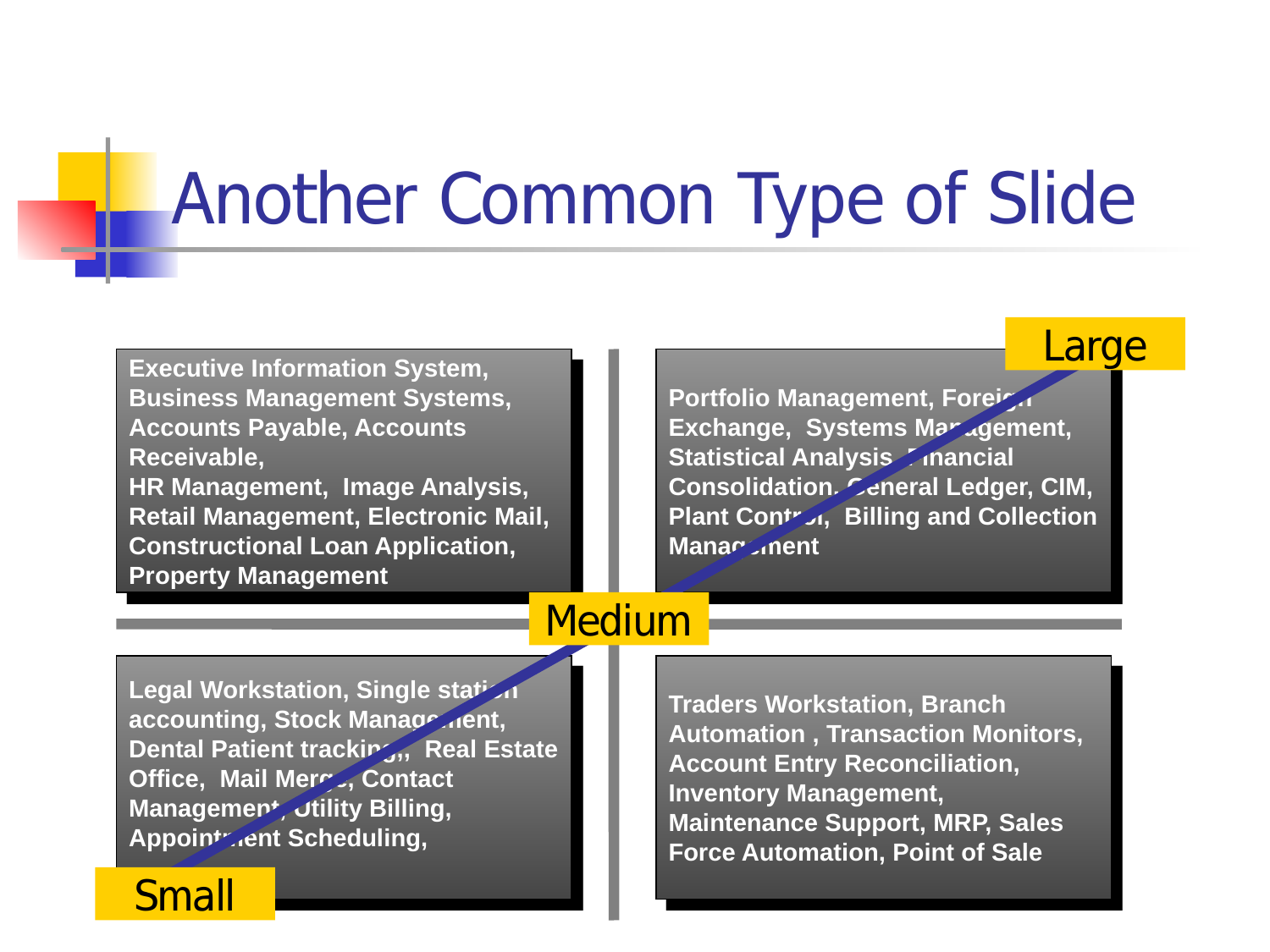

# Another Common Type of Slide
Large

Executive Information System,
Business Management Systems,
Accounts Payable, Accounts Receivable,
HR Management,  Image Analysis,
Retail Management, Electronic Mail,
Constructional Loan Application,
Property Management

Portfolio Management, Foreign Exchange,  Systems Management, Statistical Analysis, Financial Consolidation, General Ledger, CIM, Plant Control,  Billing and Collection Management
Medium

Legal Workstation, Single station accounting, Stock Management, Dental Patient tracking,,  Real Estate Office,  Mail Merge, Contact Management, Utility Billing,  Appointment Scheduling,

Traders Workstation, Branch Automation , Transaction Monitors, Account Entry Reconciliation, Inventory Management, Maintenance Support, MRP, Sales Force Automation, Point of Sale
Small